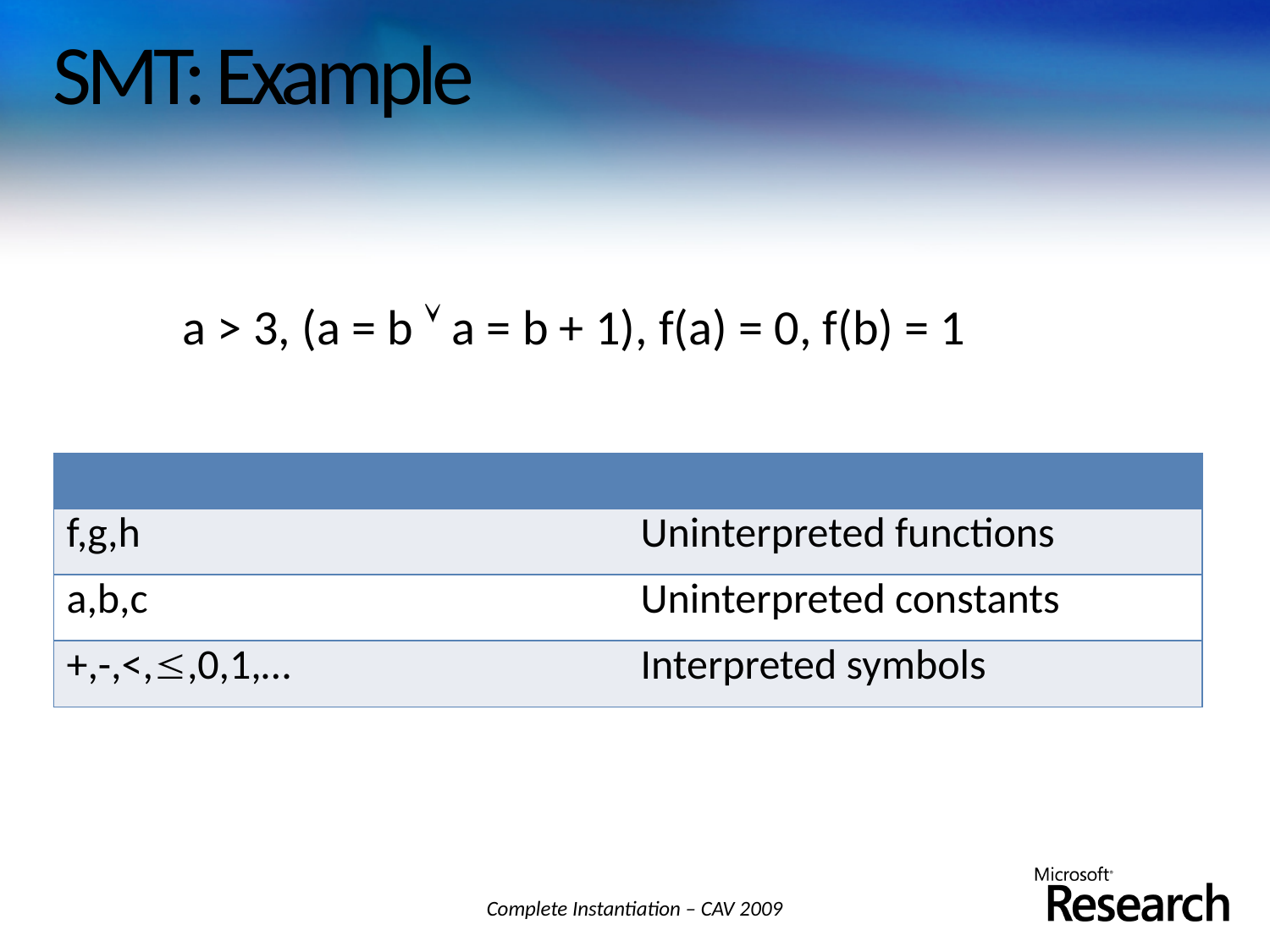

# SMT: Example
a > 3, (a = b ∨ a = b + 1), f(a) = 0, f(b) = 1
|  |  |
| --- | --- |
| f,g,h | Uninterpreted functions |
| a,b,c | Uninterpreted constants |
| +,-,<,≤,0,1,… | Interpreted symbols |
Complete Instantiation – CAV 2009